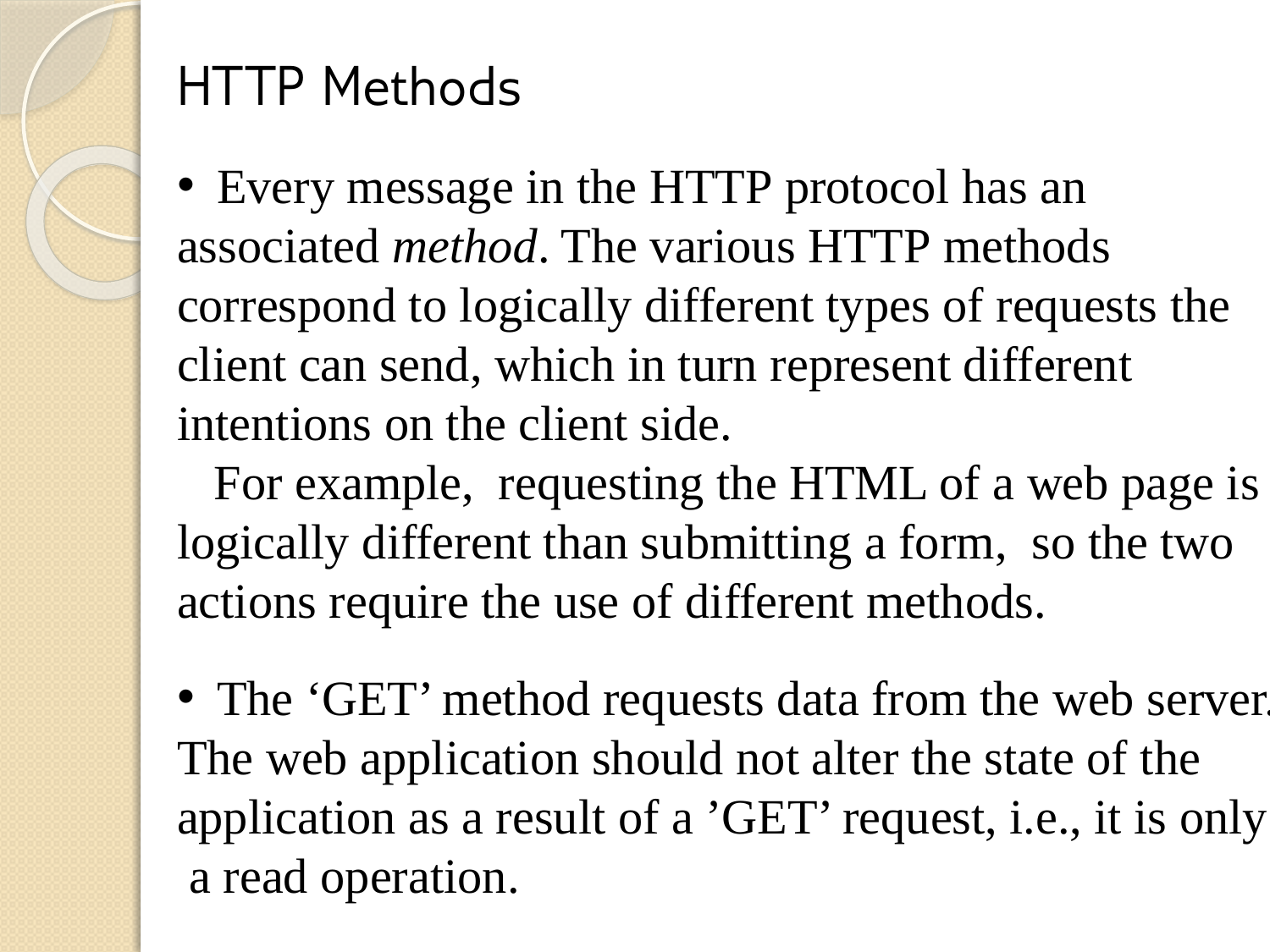

HTTP Methods

Every message in the HTTP protocol has an
associated method. The various HTTP methods
correspond to logically different types of requests the
client can send, which in turn represent different
intentions on the client side.
   For example,  requesting the HTML of a web page is
logically different than submitting a form,  so the two
actions require the use of different methods.

The ‘GET’ method requests data from the web server.
The web application should not alter the state of the
application as a result of a ’GET’ request, i.e., it is only
 a read operation.